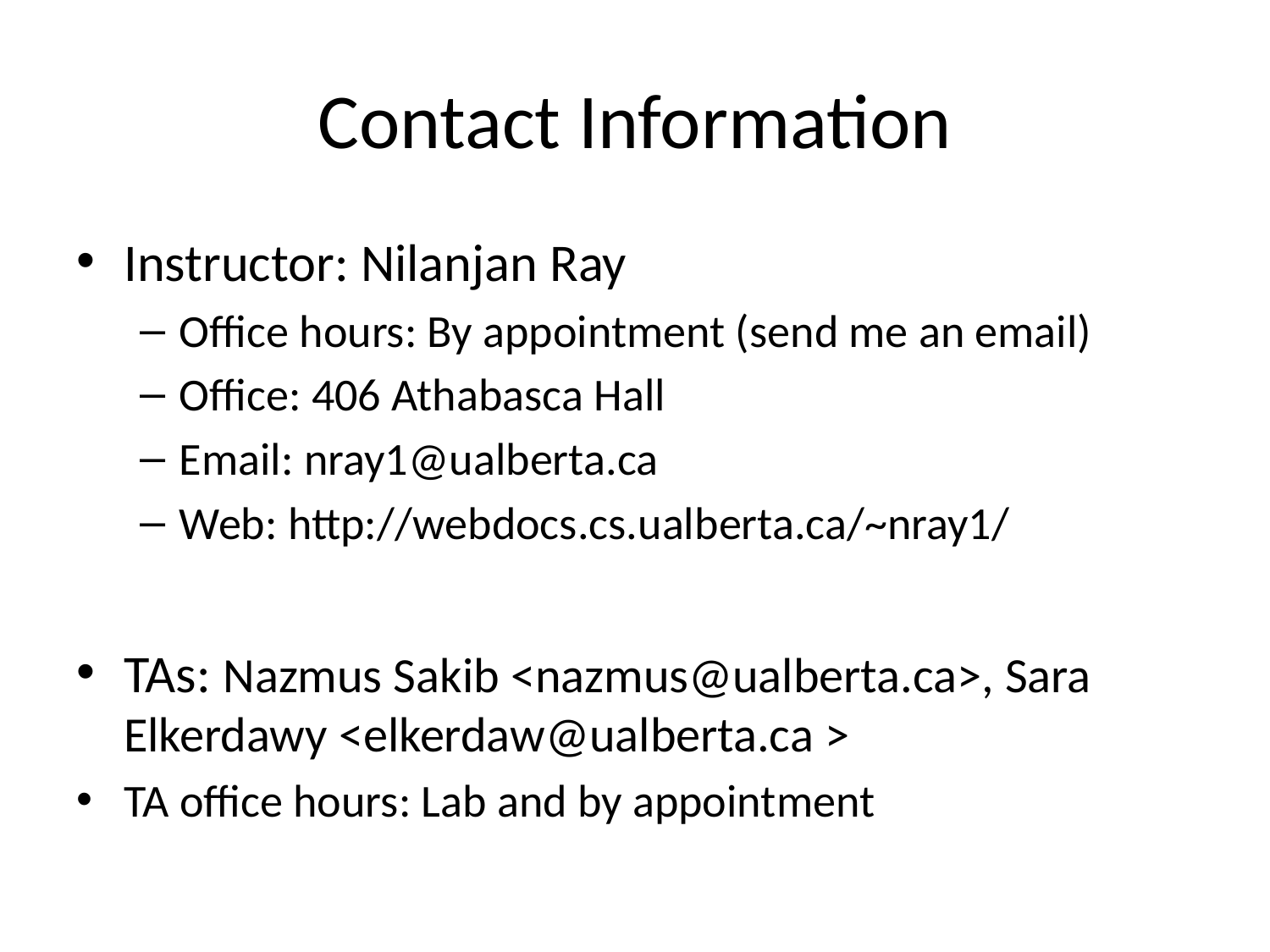

# Contact Information
Instructor: Nilanjan Ray
Office hours: By appointment (send me an email)
Office: 406 Athabasca Hall
Email: nray1@ualberta.ca
Web: http://webdocs.cs.ualberta.ca/~nray1/

TAs: Nazmus Sakib <nazmus@ualberta.ca>, Sara Elkerdawy <elkerdaw@ualberta.ca >
TA office hours: Lab and by appointment